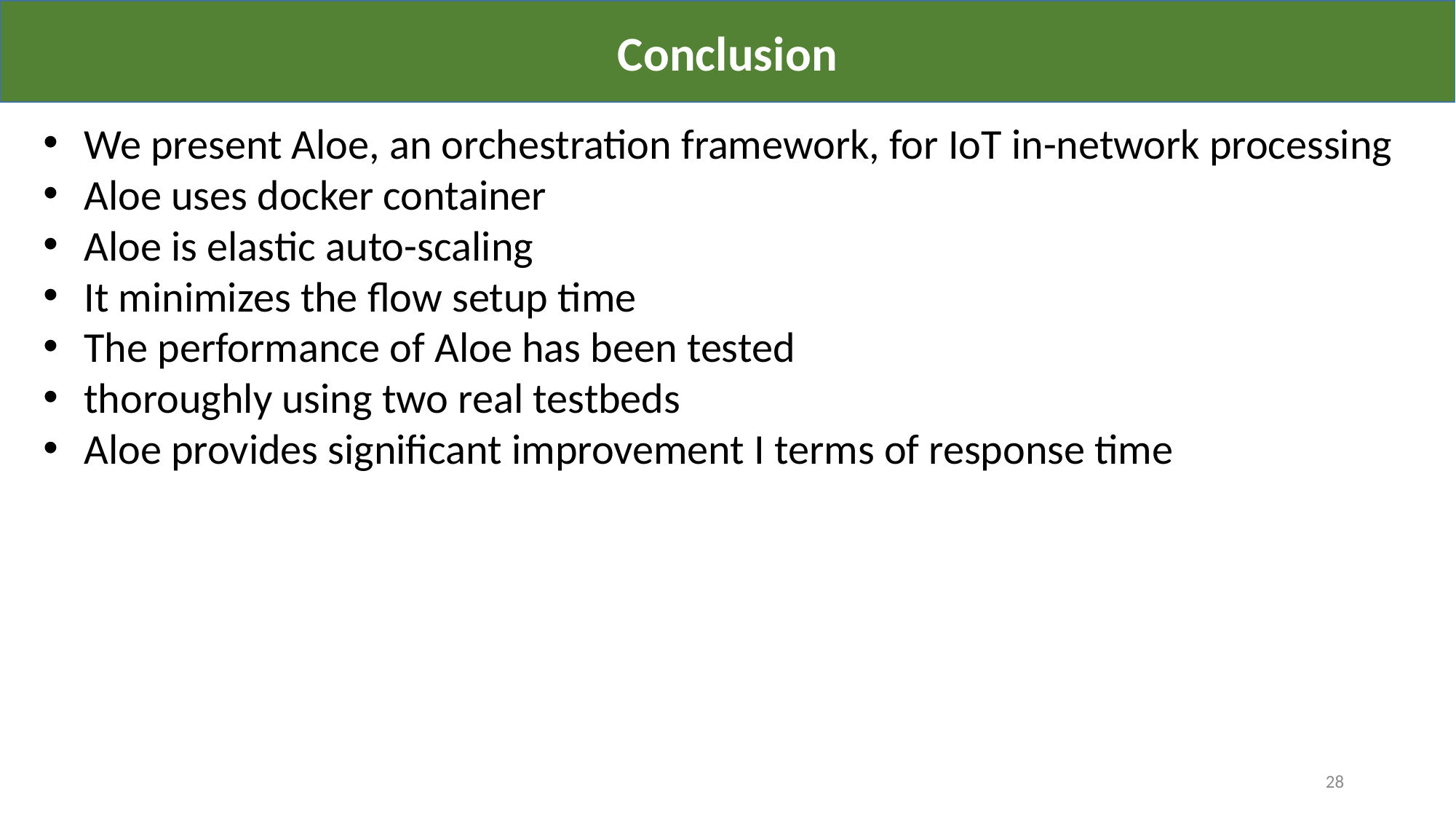

Conclusion
﻿We present Aloe, an orchestration framework, for IoT in-network processing
Aloe uses docker container
Aloe is elastic auto-scaling
It minimizes the flow setup time
The performance of Aloe has been tested
thoroughly using two real testbeds
Aloe provides significant improvement I terms of response time
28